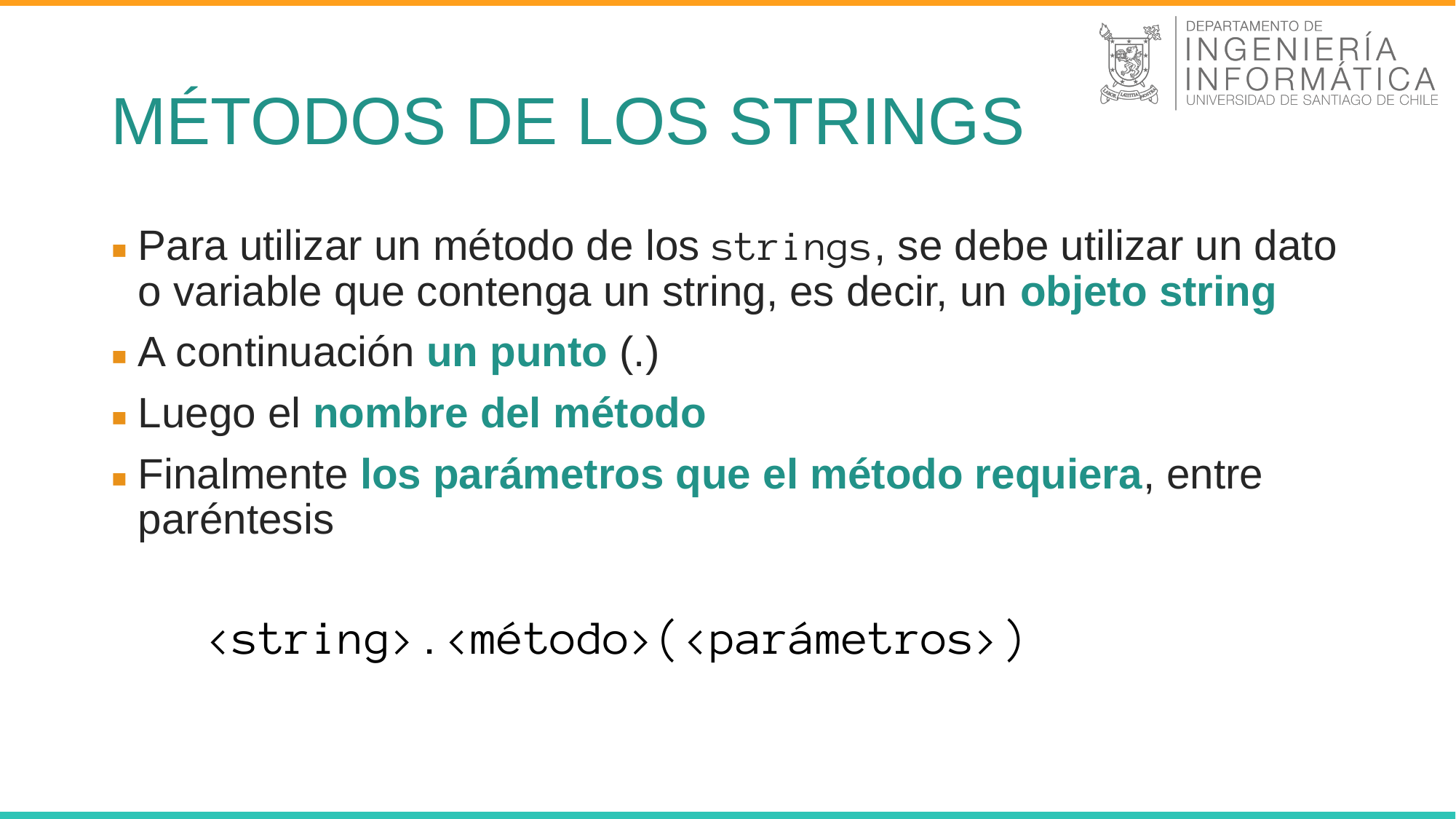

# MÉTODOS DE LOS STRINGS
Para utilizar un método de los strings, se debe utilizar un dato o variable que contenga un string, es decir, un objeto string
A continuación un punto (.)
Luego el nombre del método
Finalmente los parámetros que el método requiera, entre paréntesis

<string>.<método>(<parámetros>)